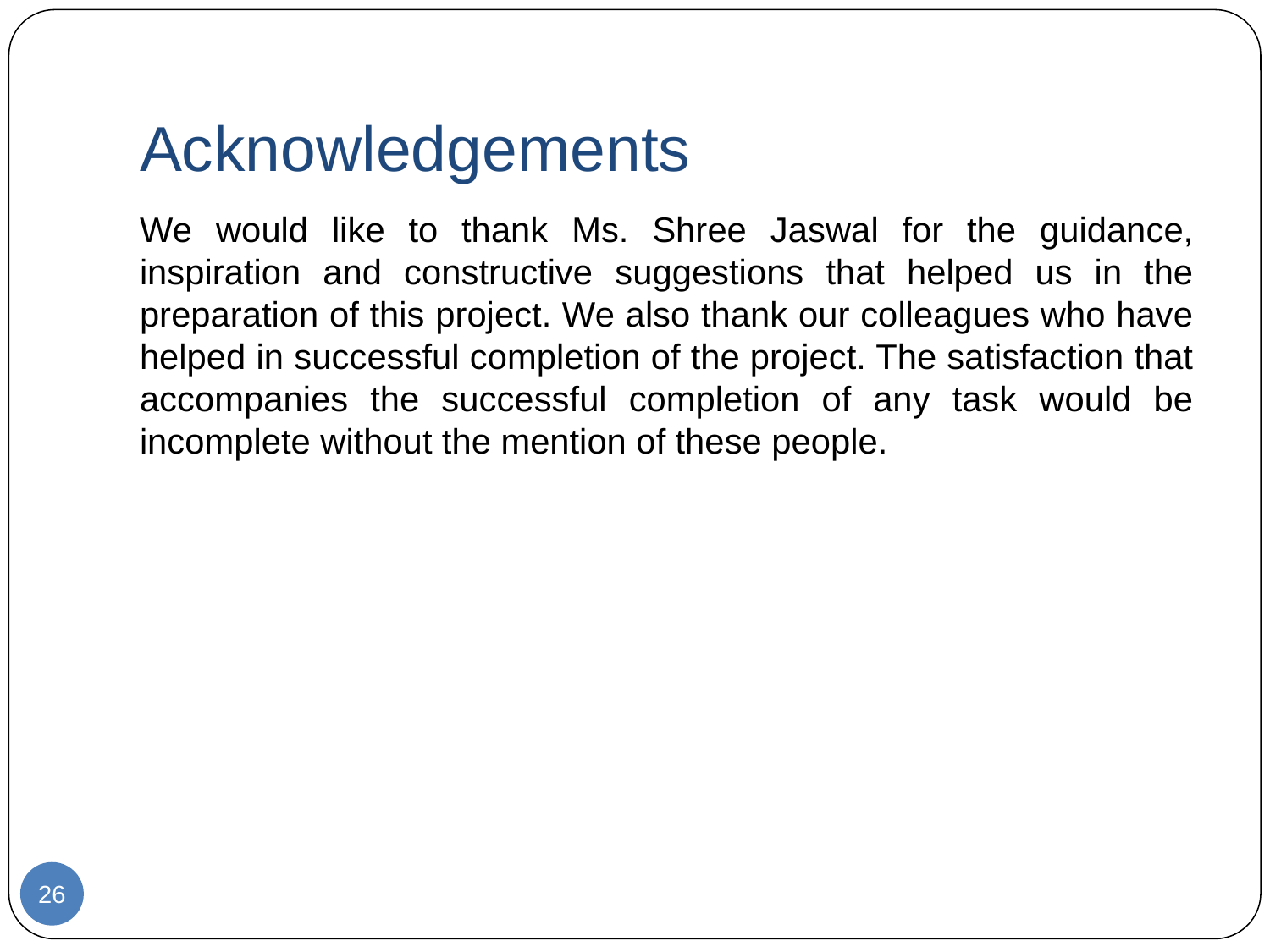

# Acknowledgements
We would like to thank Ms. Shree Jaswal for the guidance, inspiration and constructive suggestions that helped us in the preparation of this project. We also thank our colleagues who have helped in successful completion of the project. The satisfaction that accompanies the successful completion of any task would be incomplete without the mention of these people.

26